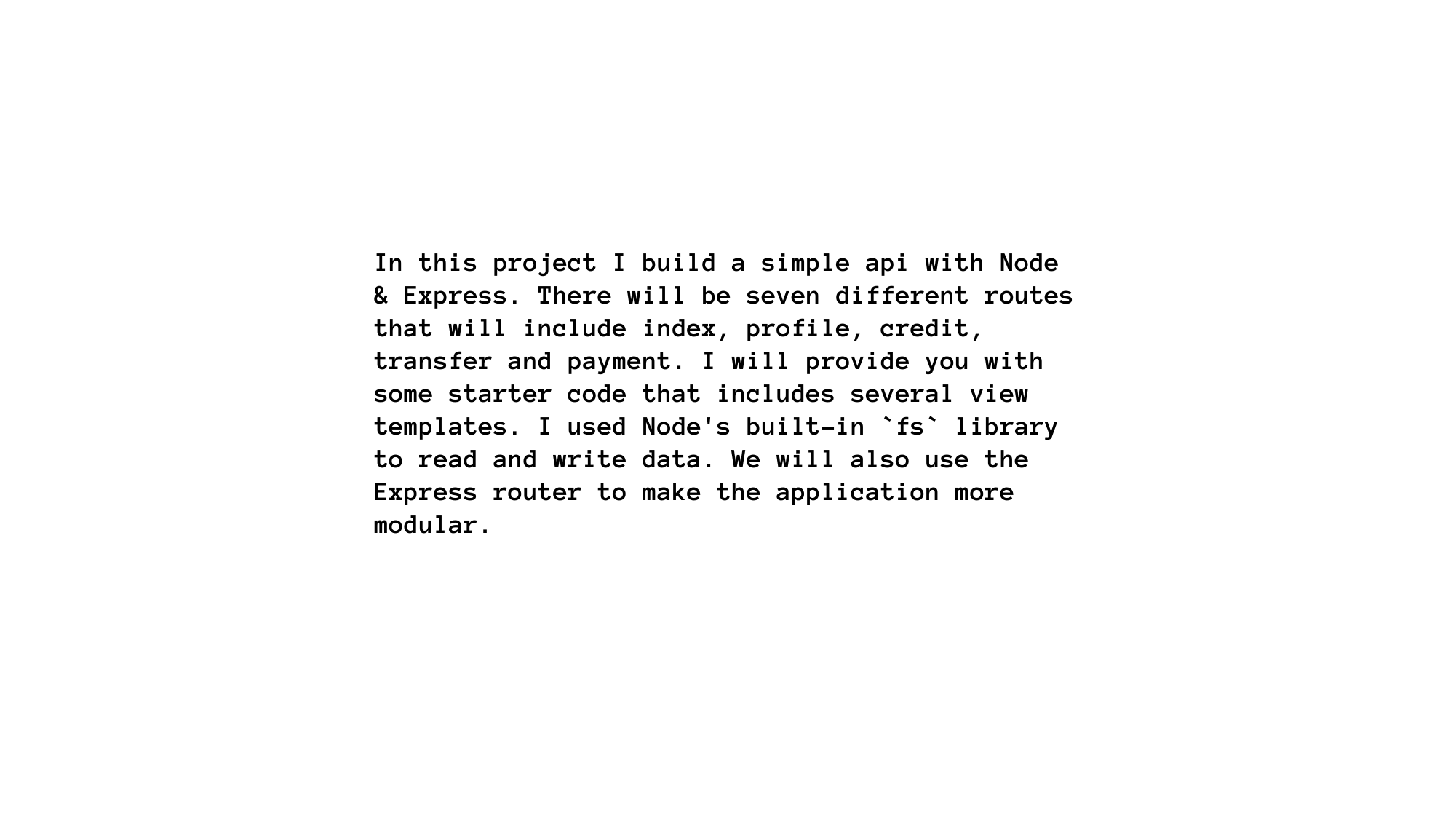

In this project I build a simple api with Node & Express. There will be seven different routes that will include index, profile, credit, transfer and payment. I will provide you with some starter code that includes several view templates. I used Node's built-in `fs` library to read and write data. We will also use the Express router to make the application more modular.